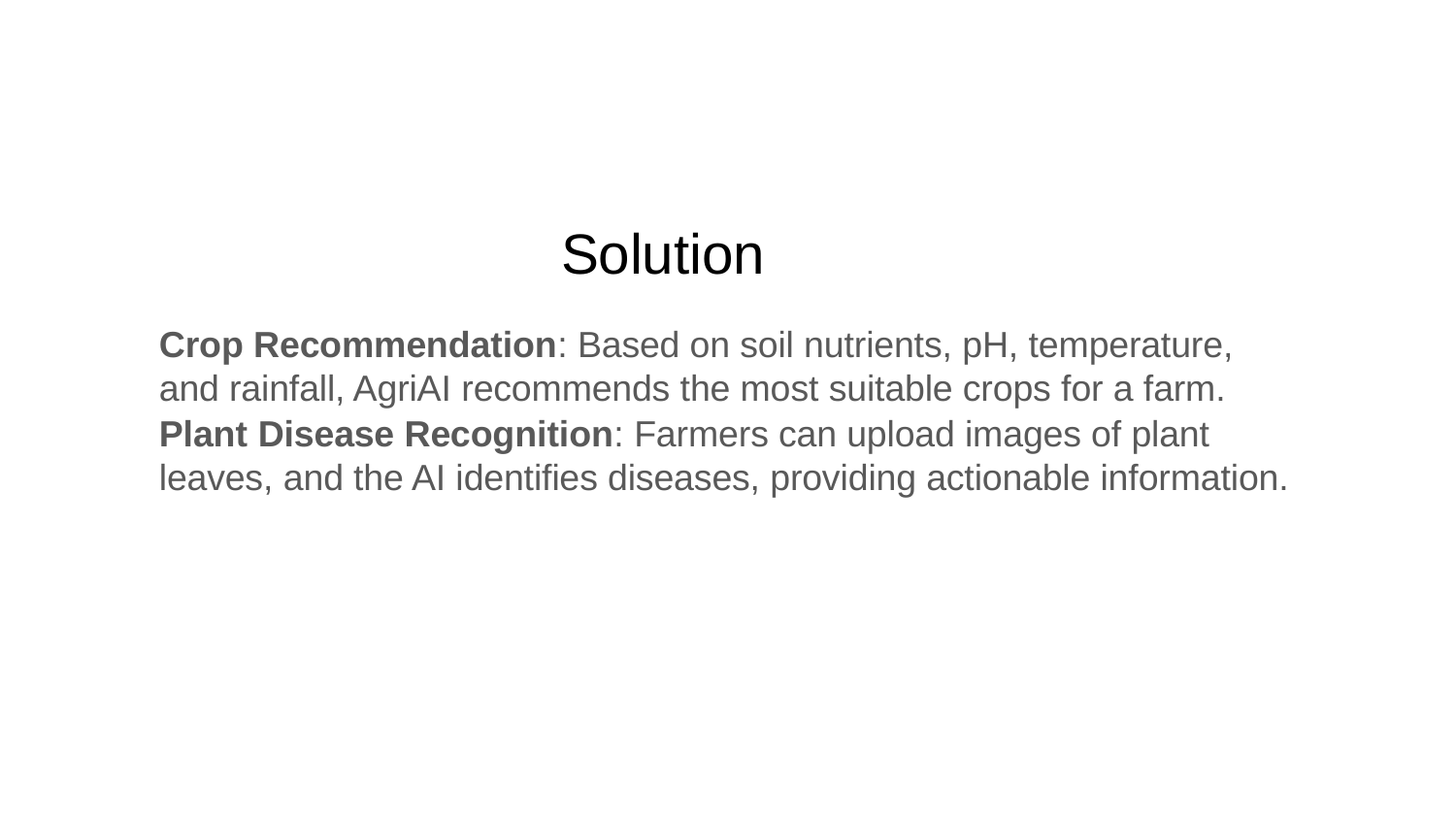

Solution
Crop Recommendation: Based on soil nutrients, pH, temperature, and rainfall, AgriAI recommends the most suitable crops for a farm.
Plant Disease Recognition: Farmers can upload images of plant leaves, and the AI identifies diseases, providing actionable information.